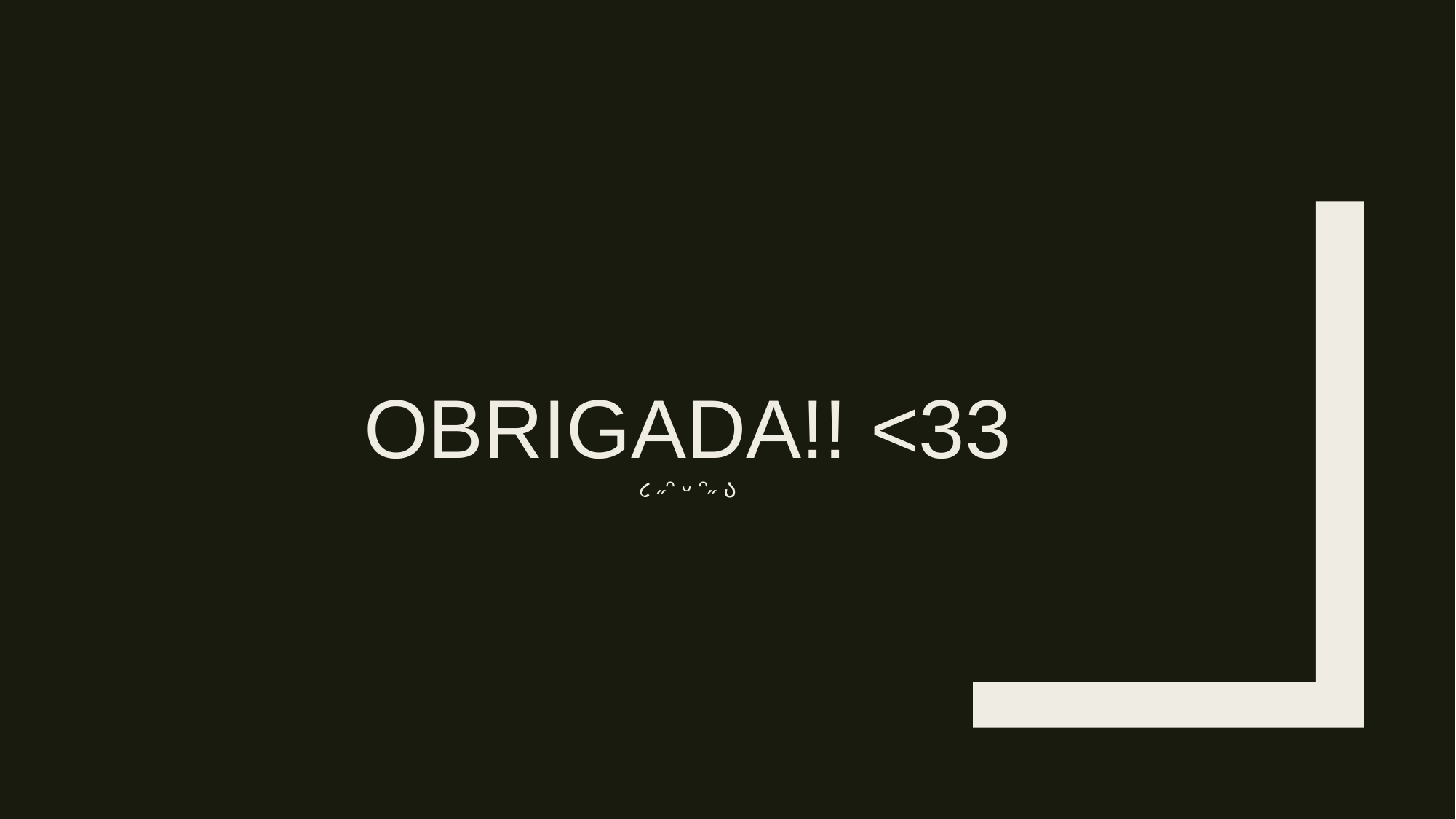

# Obrigada!! <33 ૮ ˶ᵔ ᵕ ᵔ˶ ა